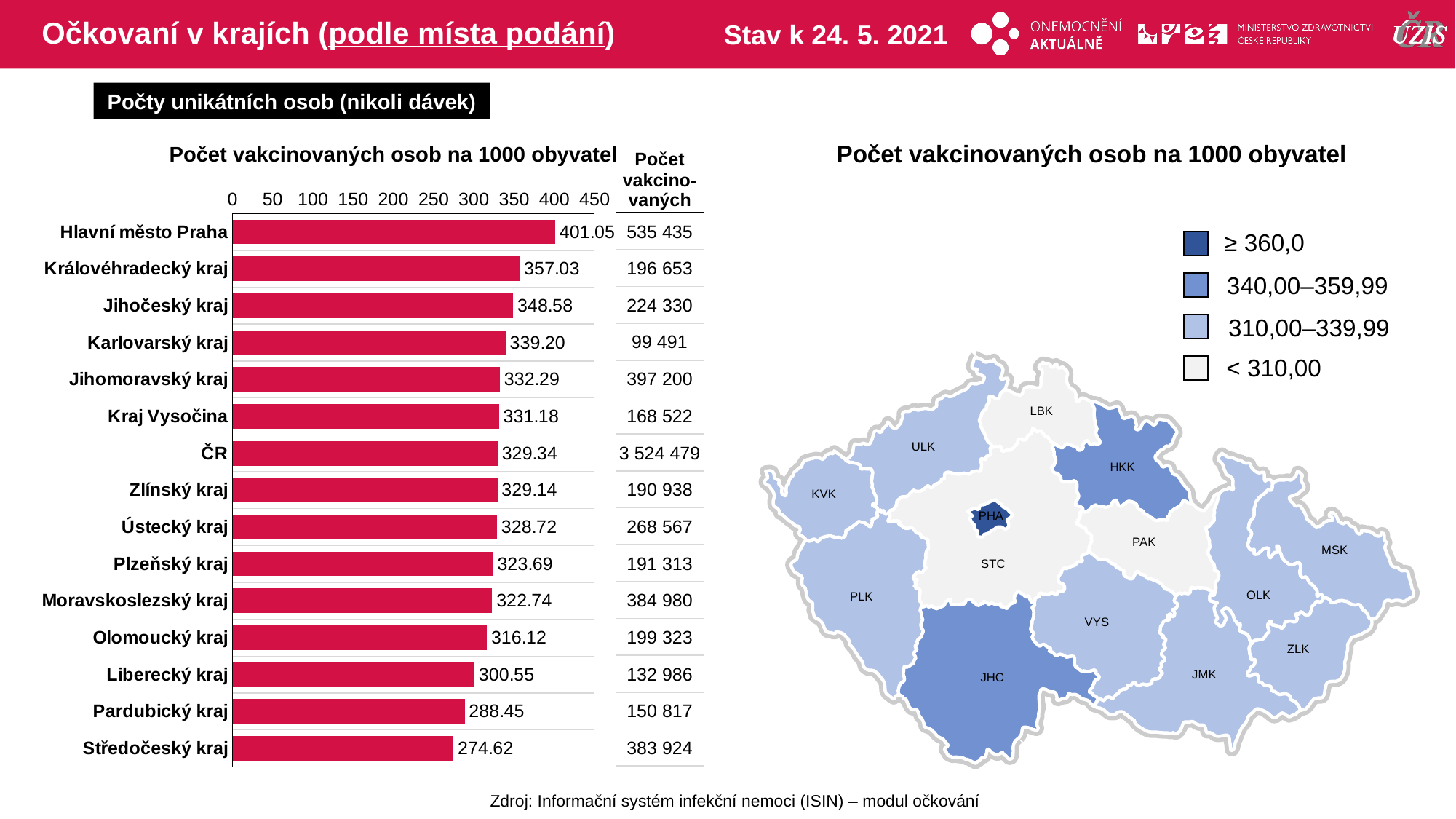

# Očkovaní v krajích (podle místa podání)
Stav k 24. 5. 2021
Počty unikátních osob (nikoli dávek)
Počet vakcinovaných osob na 1000 obyvatel
Počet vakcinovaných osob na 1000 obyvatel
| Počet vakcino-vaných |
| --- |
| 535 435 |
| 196 653 |
| 224 330 |
| 99 491 |
| 397 200 |
| 168 522 |
| 3 524 479 |
| 190 938 |
| 268 567 |
| 191 313 |
| 384 980 |
| 199 323 |
| 132 986 |
| 150 817 |
| 383 924 |

### Chart

| Category | počet na 1000 |
|---|---|
| Hlavní město Praha | 401.0496718 |
| Královéhradecký kraj | 357.0296458 |
| Jihočeský kraj | 348.5815421 |
| Karlovarský kraj | 339.1996891 |
| Jihomoravský kraj | 332.2940083 |
| Kraj Vysočina | 331.1807755 |
| ČR | 329.3358664 |
| Zlínský kraj | 329.1359187 |
| Ústecký kraj | 328.7217688 |
| Plzeňský kraj | 323.6882044 |
| Moravskoslezský kraj | 322.7439862 |
| Olomoucký kraj | 316.1237832 |
| Liberecký kraj | 300.5496343 |
| Pardubický kraj | 288.4484447 |
| Středočeský kraj | 274.6243375 |
≥ 360,0

340,00–359,99

310,00–339,99

< 310,00

LBK

ULK

HKK

KVK

PHA

PAK
MSK

STC
OLK

PLK

VYS
ZLK
JMK
JHC
Zdroj: Informační systém infekční nemoci (ISIN) – modul očkování